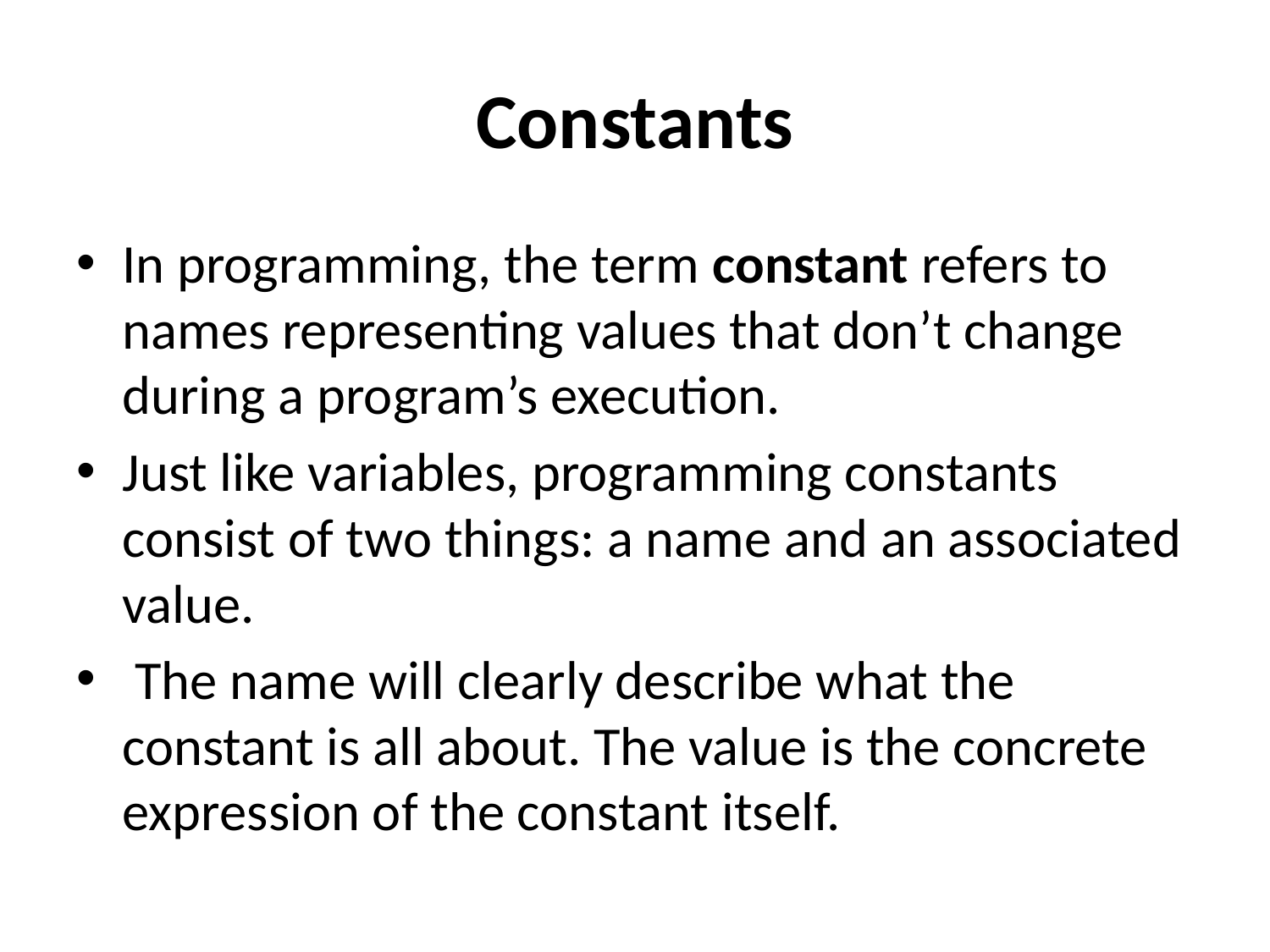

# Constants
In programming, the term constant refers to names representing values that don’t change during a program’s execution.
Just like variables, programming constants consist of two things: a name and an associated value.
 The name will clearly describe what the constant is all about. The value is the concrete expression of the constant itself.